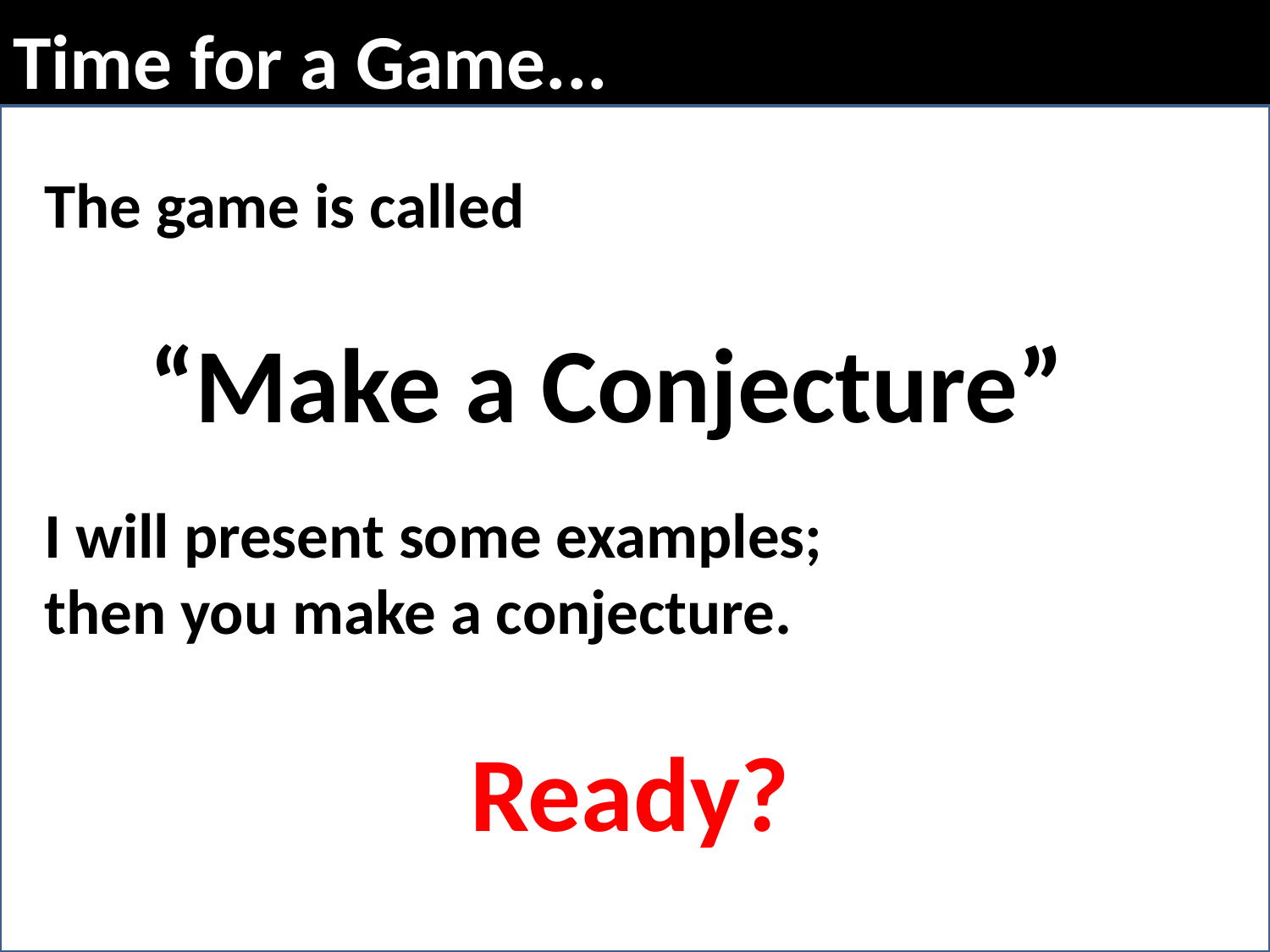

# Time for a Game...

The game is called

“Make a Conjecture”

I will present some examples;
then you make a conjecture.
Ready?